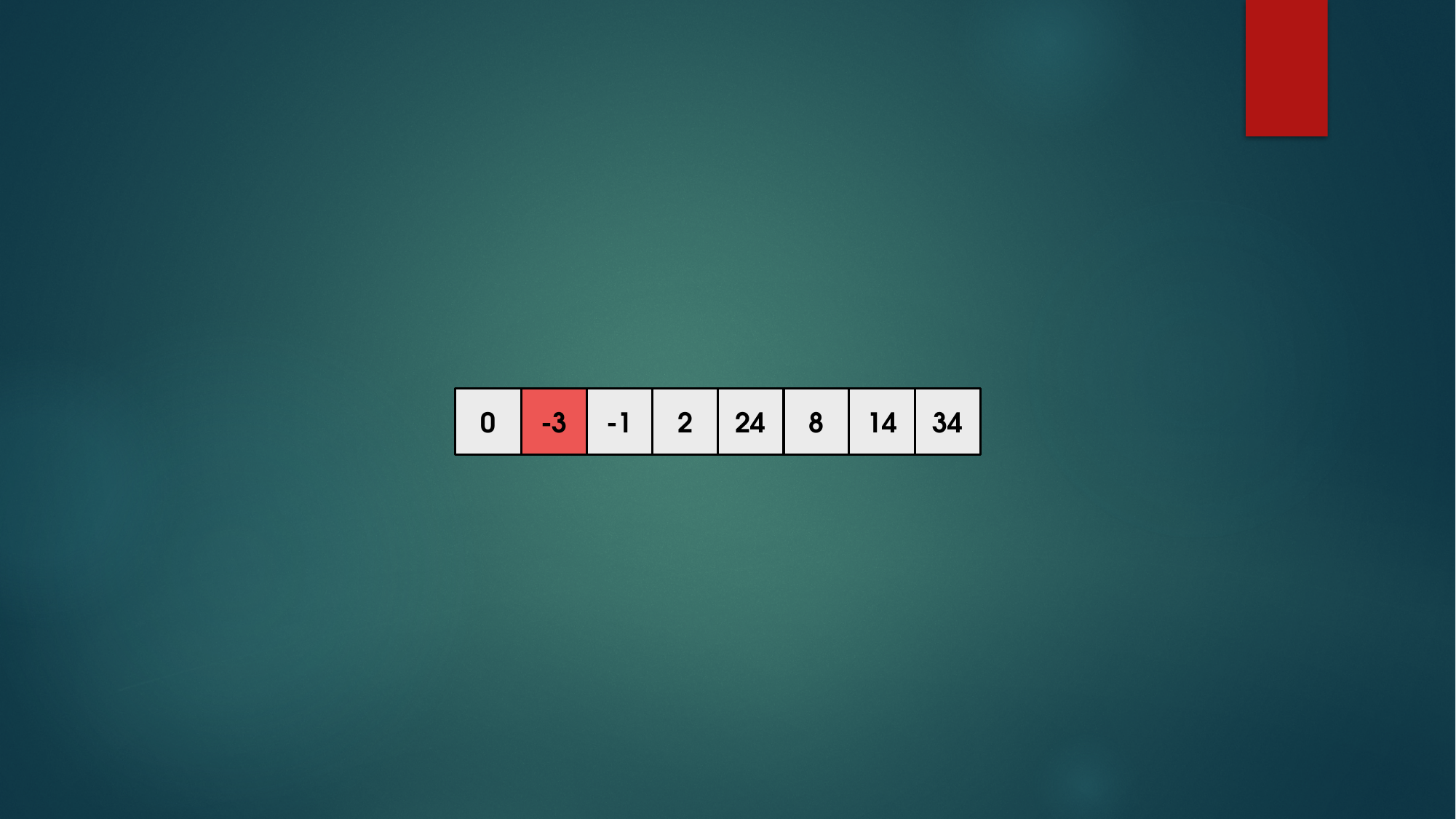

0
-3
-1
2
24
8
14
34